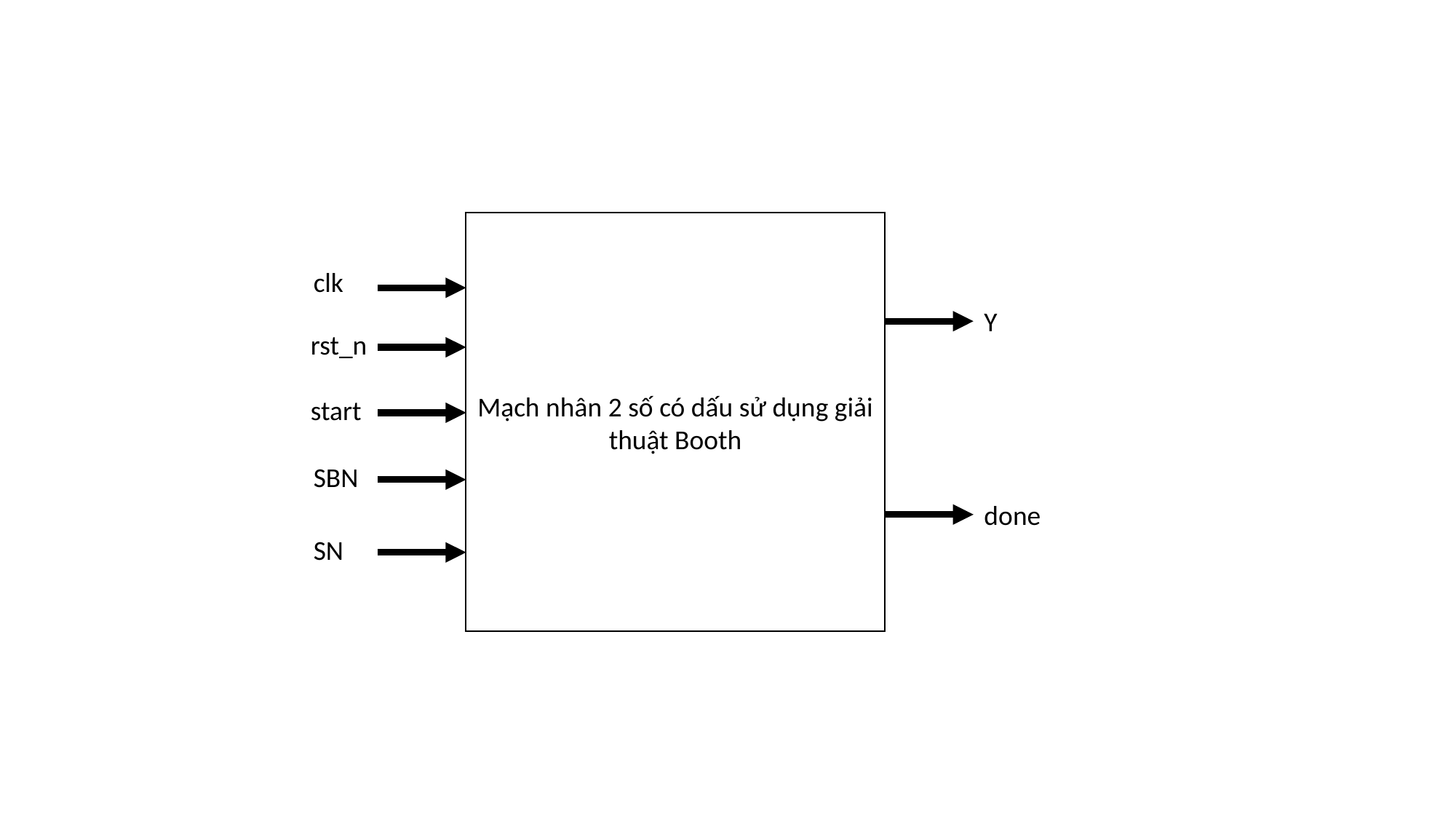

Mạch nhân 2 số có dấu sử dụng giải thuật Booth
clk
Y
rst_n
start
SBN
done
SN